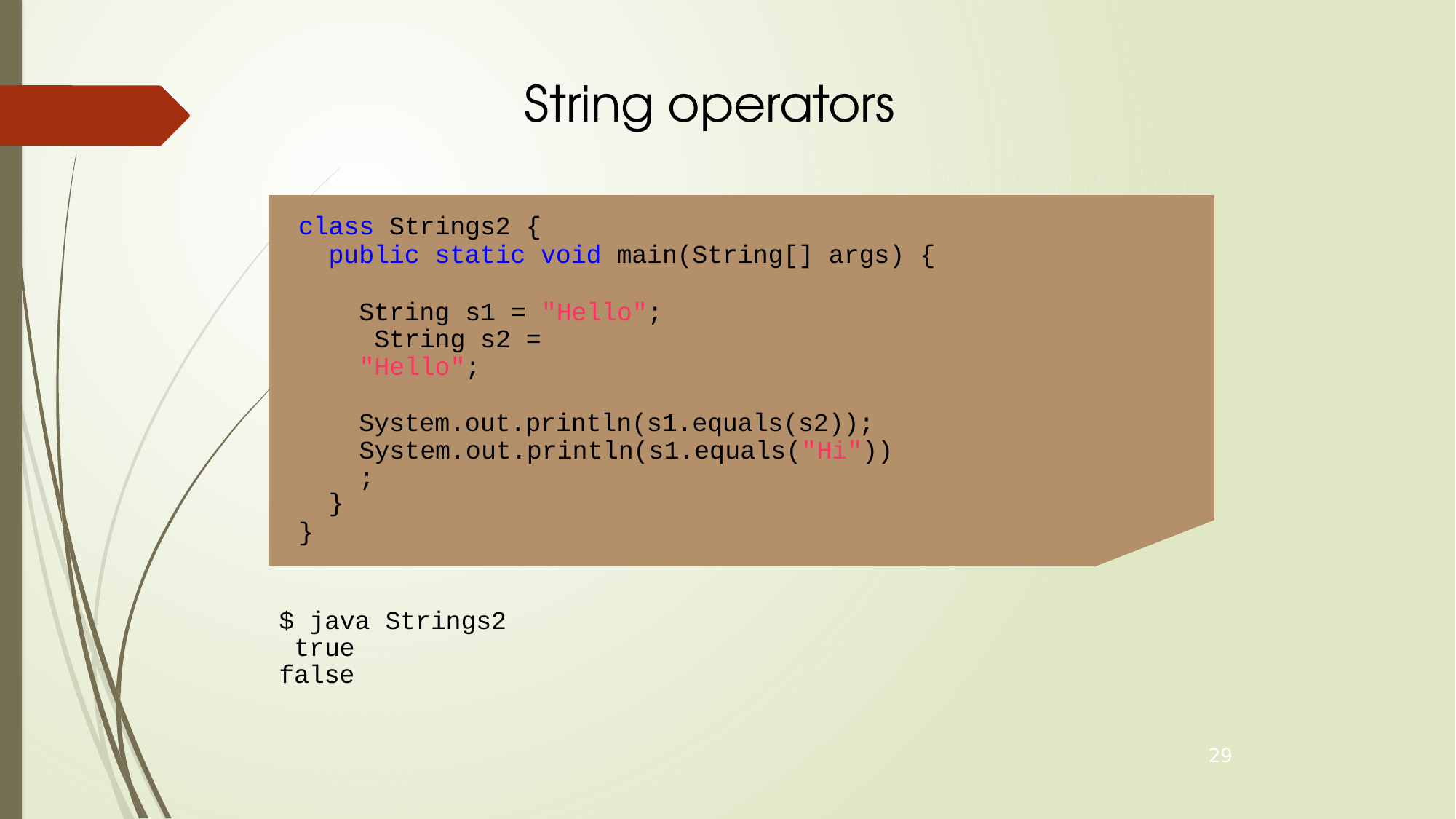

# String operators

class Strings2 {
public static void main(String[] args) {

String s1 = "Hello";  String s2 = "Hello";

System.out.println(s1.equals(s2));  System.out.println(s1.equals("Hi"));
}
}

$ java Strings2  true
false
29